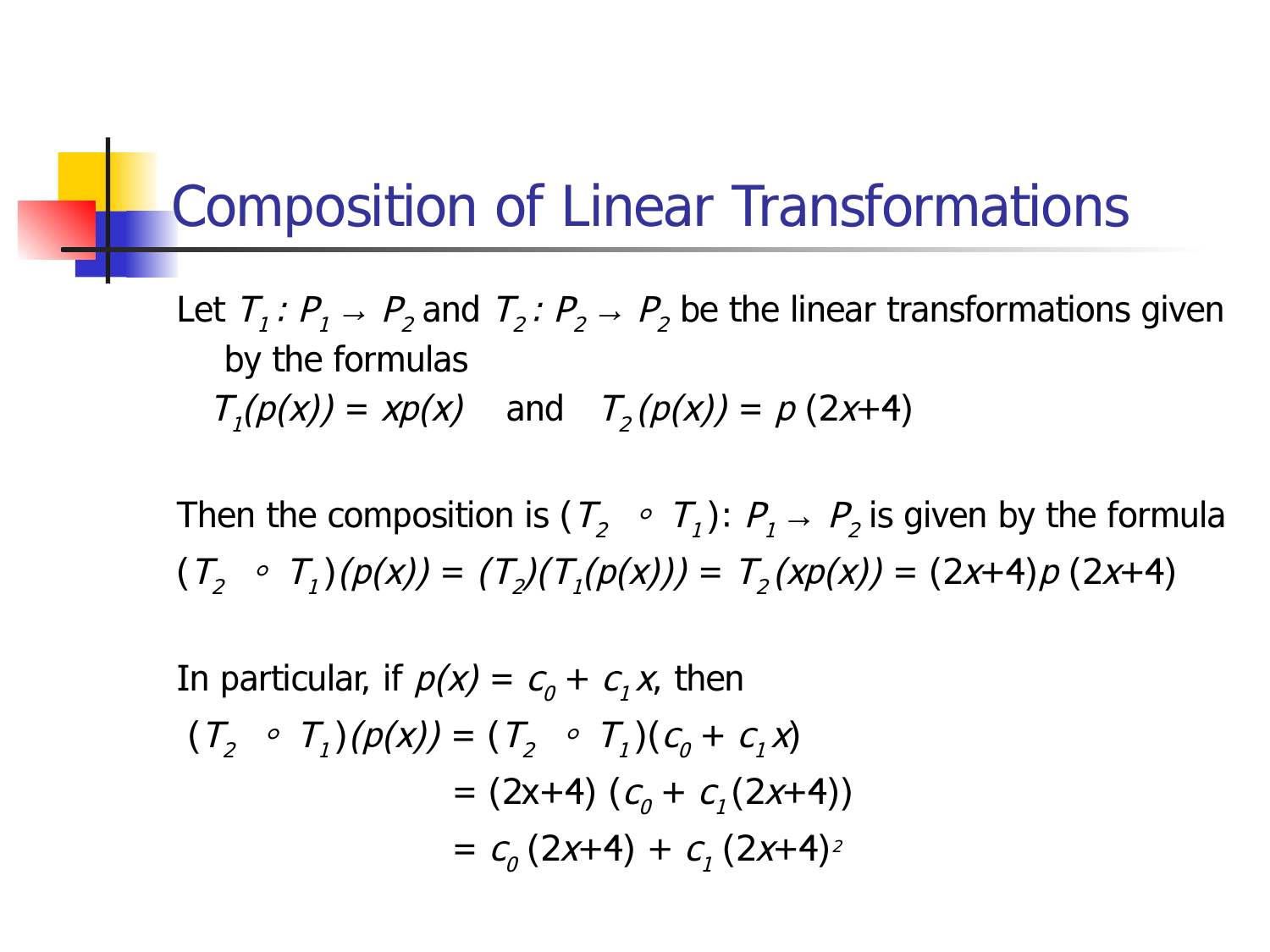

# Composition of Linear Transformations
Let T1 : P1 → P2 and T2 : P2 → P2  be the linear transformations given by the formulas
   T1(p(x)) = xp(x)    and   T2 (p(x)) = p (2x+4)

Then the composition is (T2 。T1 ): P1 → P2 is given by the formula
(T2 。T1 )(p(x)) = (T2)(T1(p(x))) = T2 (xp(x)) = (2x+4)p (2x+4)

In particular, if p(x) = c0 + c1 x, then
 (T2 。T1 )(p(x)) = (T2 。T1 )(c0 + c1 x)
                         = (2x+4) (c0 + c1 (2x+4))
                         = c0 (2x+4) + c1 (2x+4)2